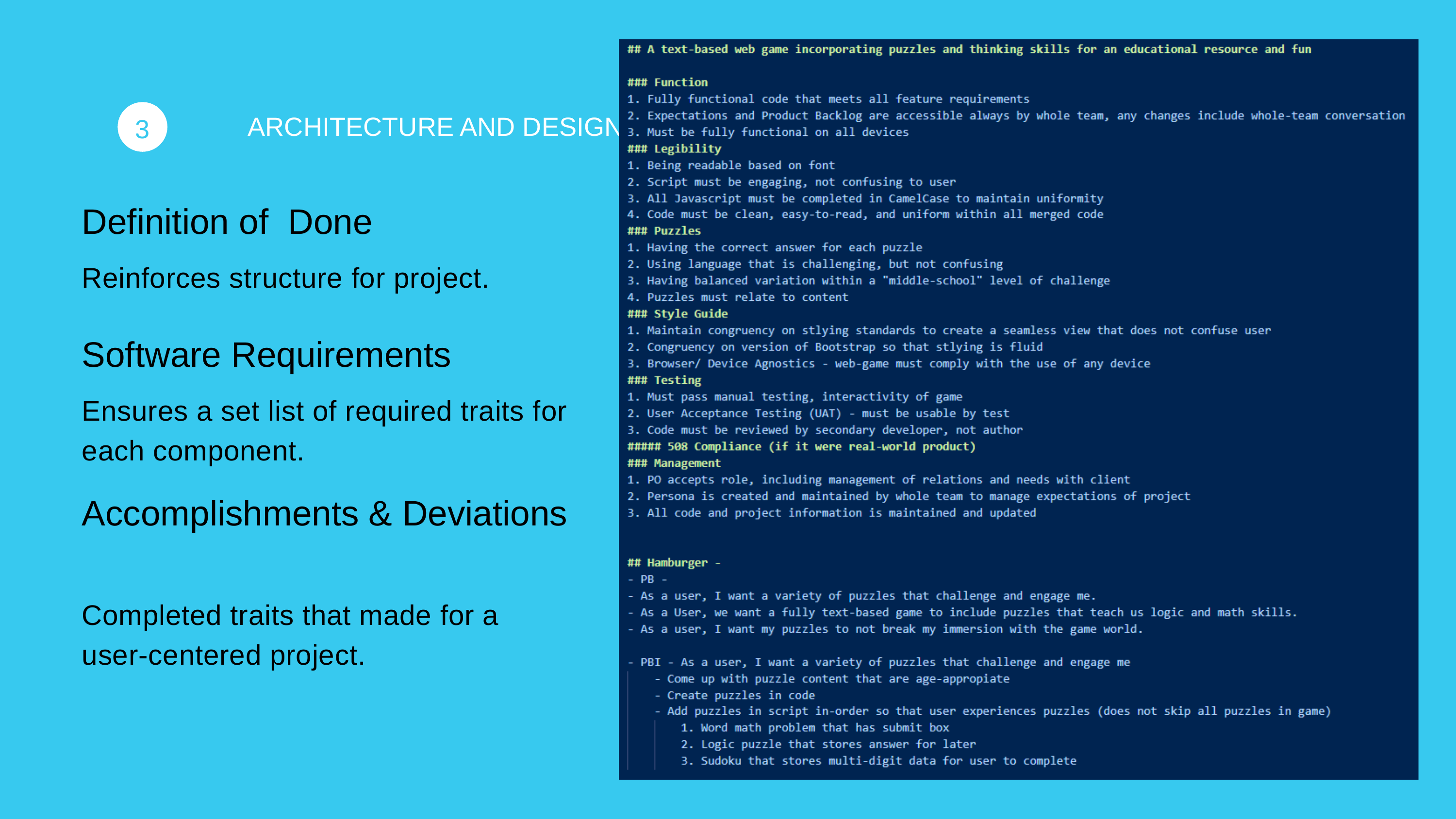

ARCHITECTURE AND DESIGN

3
Definition of  Done
Reinforces structure for project.

Software Requirements
Ensures a set list of required traits for each component.
Accomplishments & Deviations
Completed traits that made for a user-centered project.